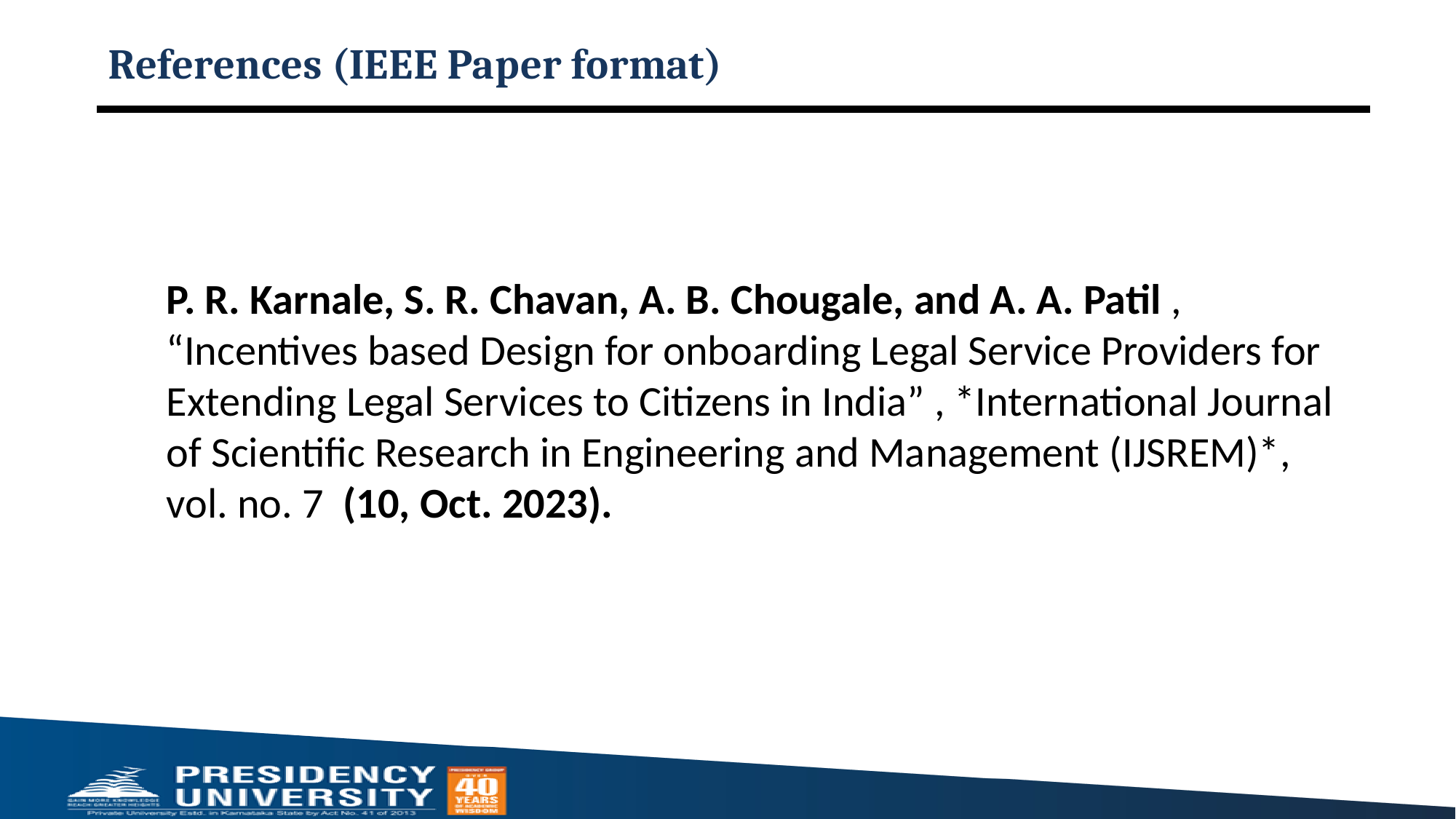

# References (IEEE Paper format)

P. R. Karnale, S. R. Chavan, A. B. Chougale, and A. A. Patil , “Incentives based Design for onboarding Legal Service Providers for Extending Legal Services to Citizens in India” , *International Journal of Scientific Research in Engineering and Management (IJSREM)*, vol. no. 7  (10, Oct. 2023).